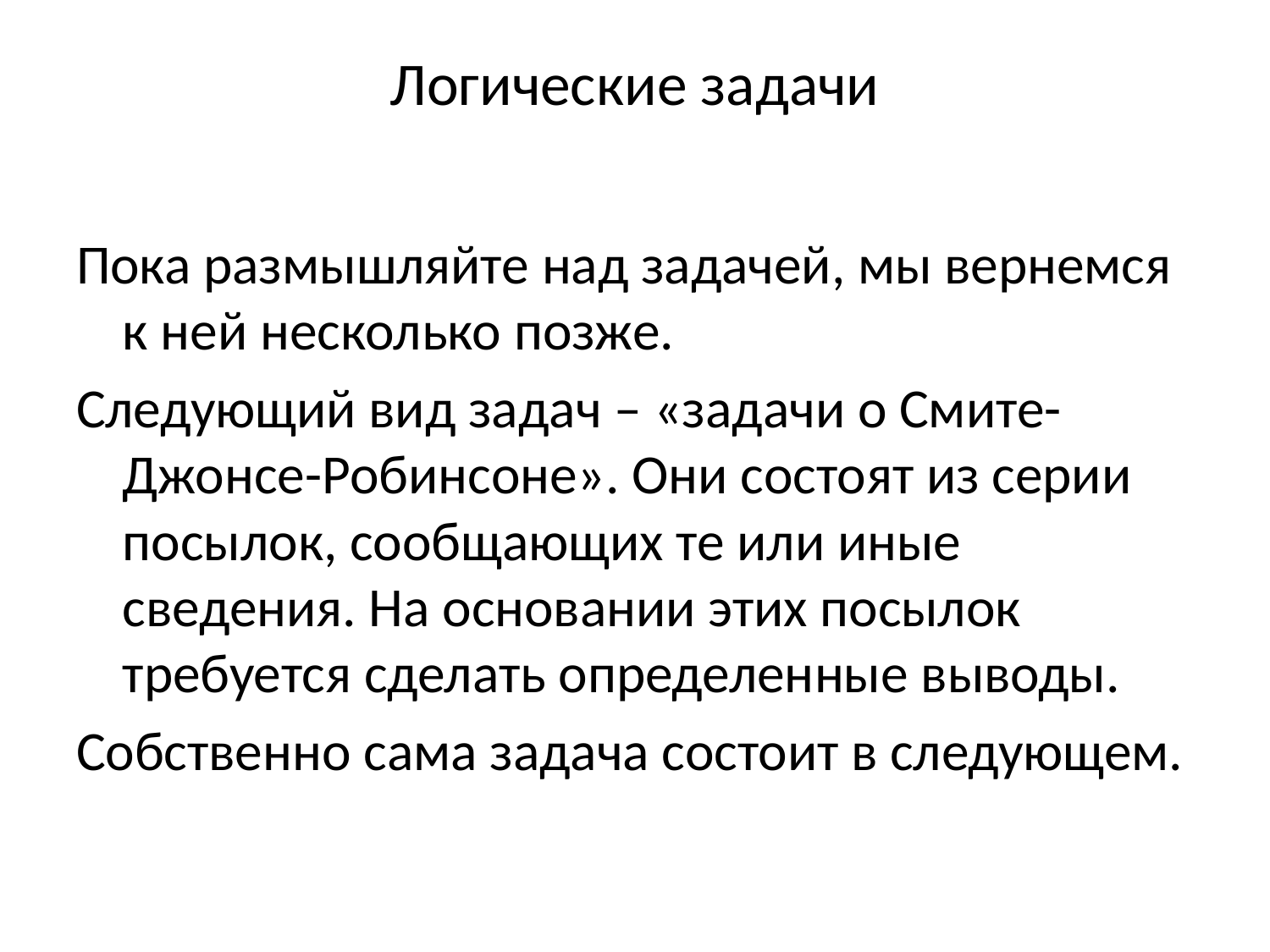

# Логические задачи
Пока размышляйте над задачей, мы вернемся к ней несколько позже.
Следующий вид задач – «задачи о Смите-Джонсе-Робинсоне». Они состоят из серии посылок, сообщающих те или иные сведения. На основании этих посылок требуется сделать определенные выводы.
Собственно сама задача состоит в следующем.